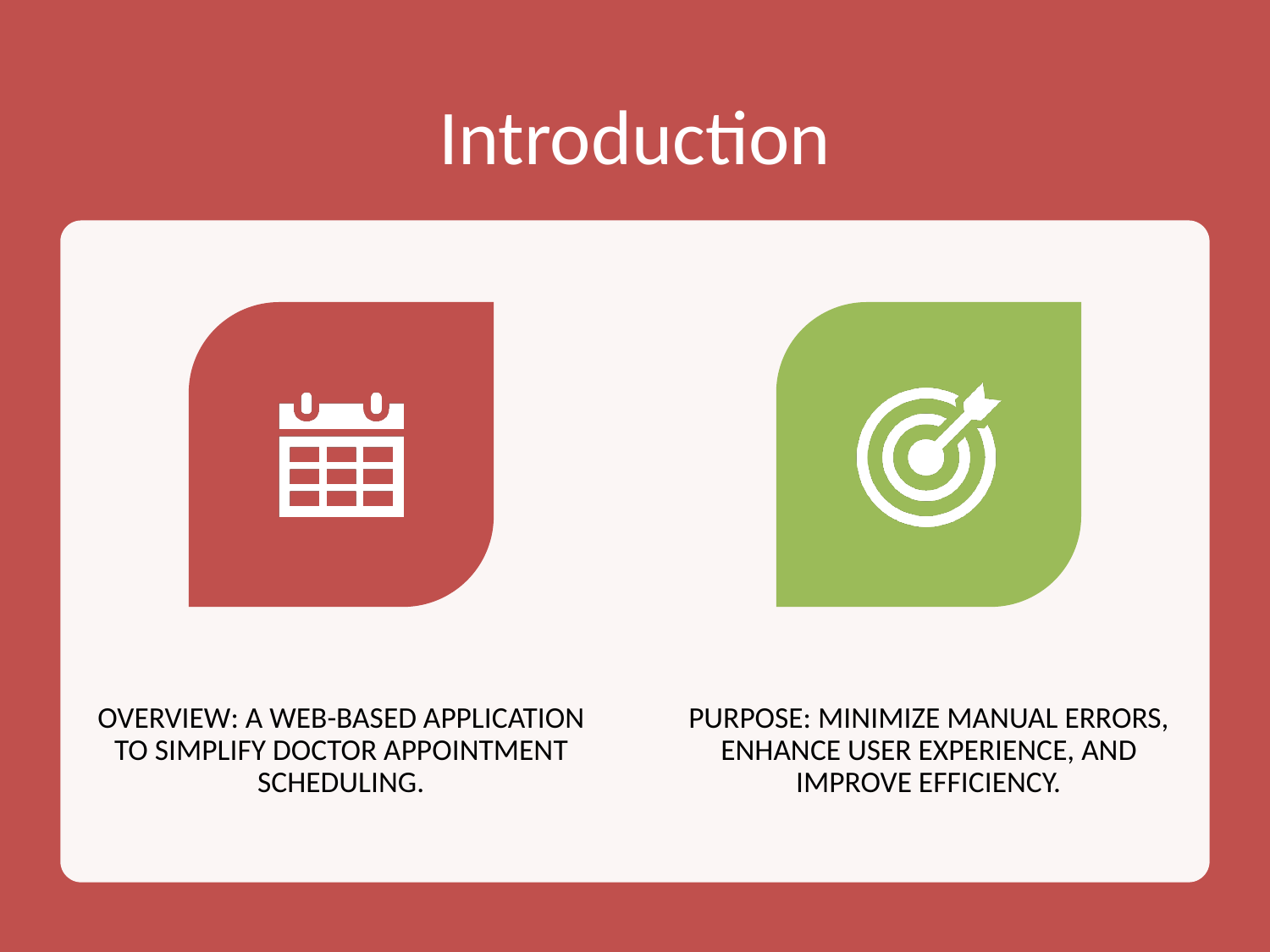

# Introduction

Overview: A web-based application to simplify doctor appointment scheduling.
Purpose: Minimize manual errors, enhance user experience, and improve efficiency.